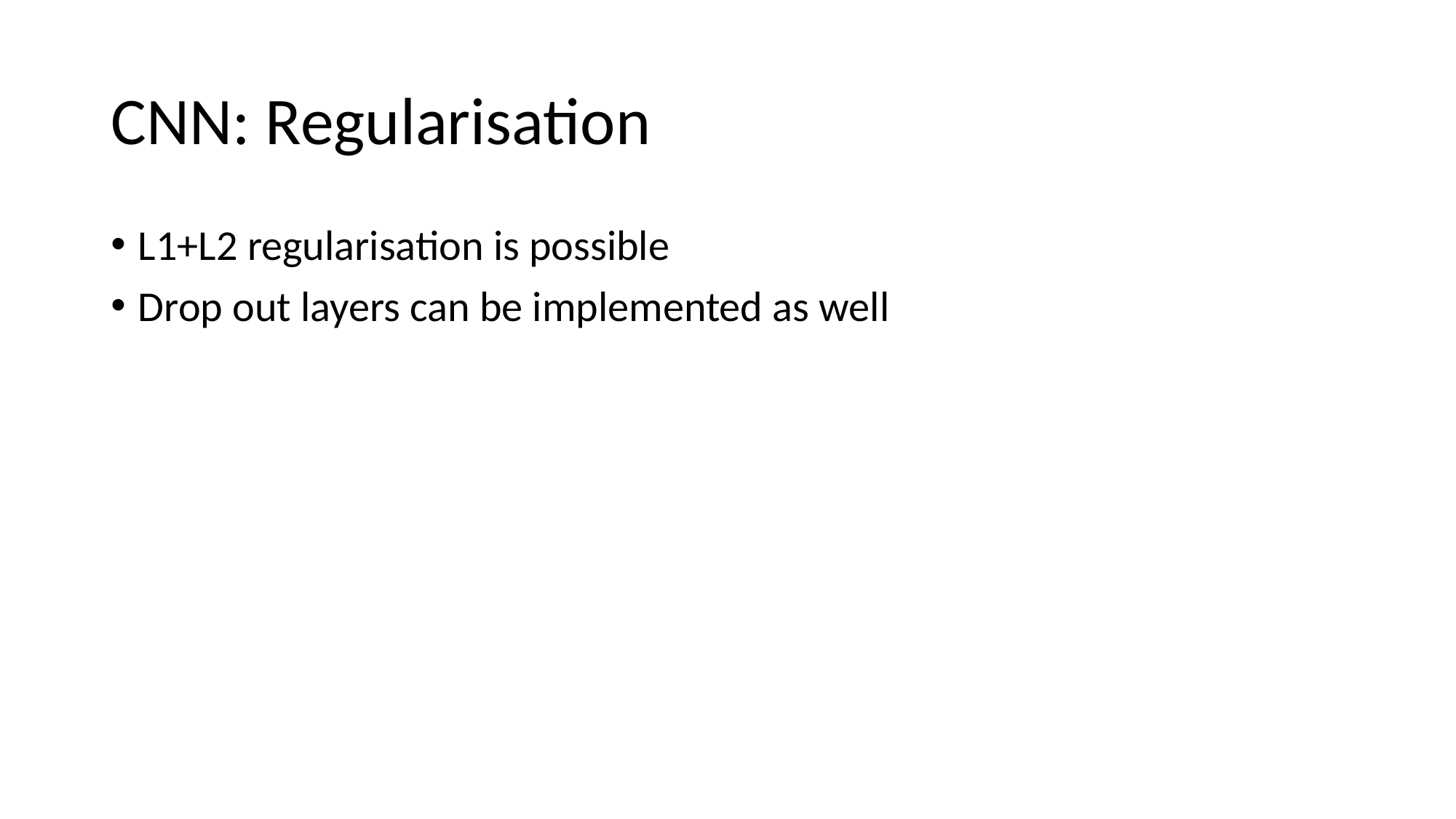

# CNN: Regularisation
L1+L2 regularisation is possible
Drop out layers can be implemented as well